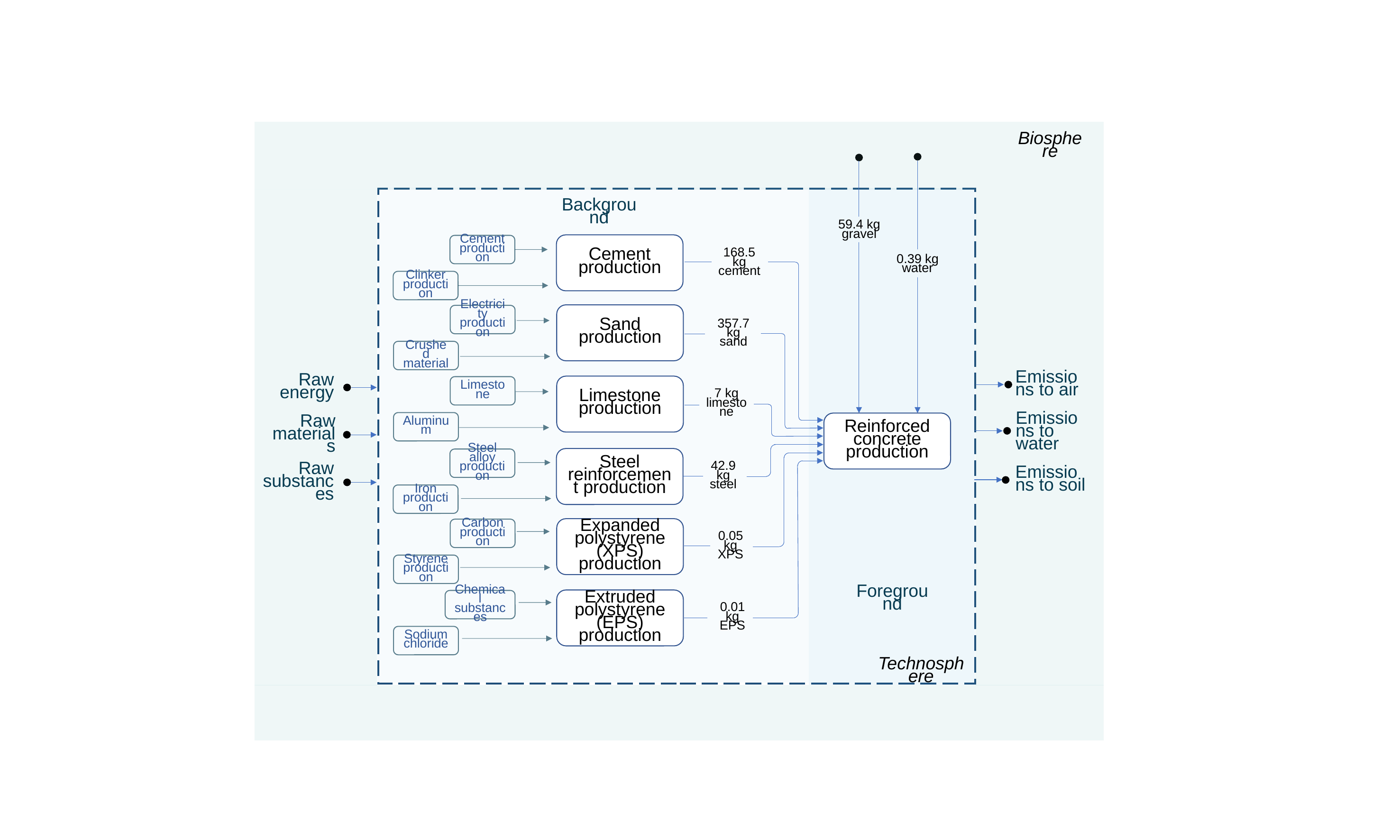

Biosphere

59.4 kg gravel
Cement production
Sand production
Limestone production
Steel reinforcement production
Expanded polystyrene (XPS) production
Extruded polystyrene (EPS) production
168.5 kg cement

357.7 kg sand

7 kg limestone

Reinforced concrete
production

42.9 kg steel

0.05 kg XPS
0.01 kg EPS
0.39 kg water

Background

Cement production

Clinker production

Electricity
production

Crushed material

Limestone

Aluminum

Steel alloy production

Iron production

Carbon
production

Styrene production

Chemical substances

Sodium chloride
Emissions to air

Raw energy

Emissions to water

Raw materials

Emissions to soil

Raw substances

Foreground
Technosphere